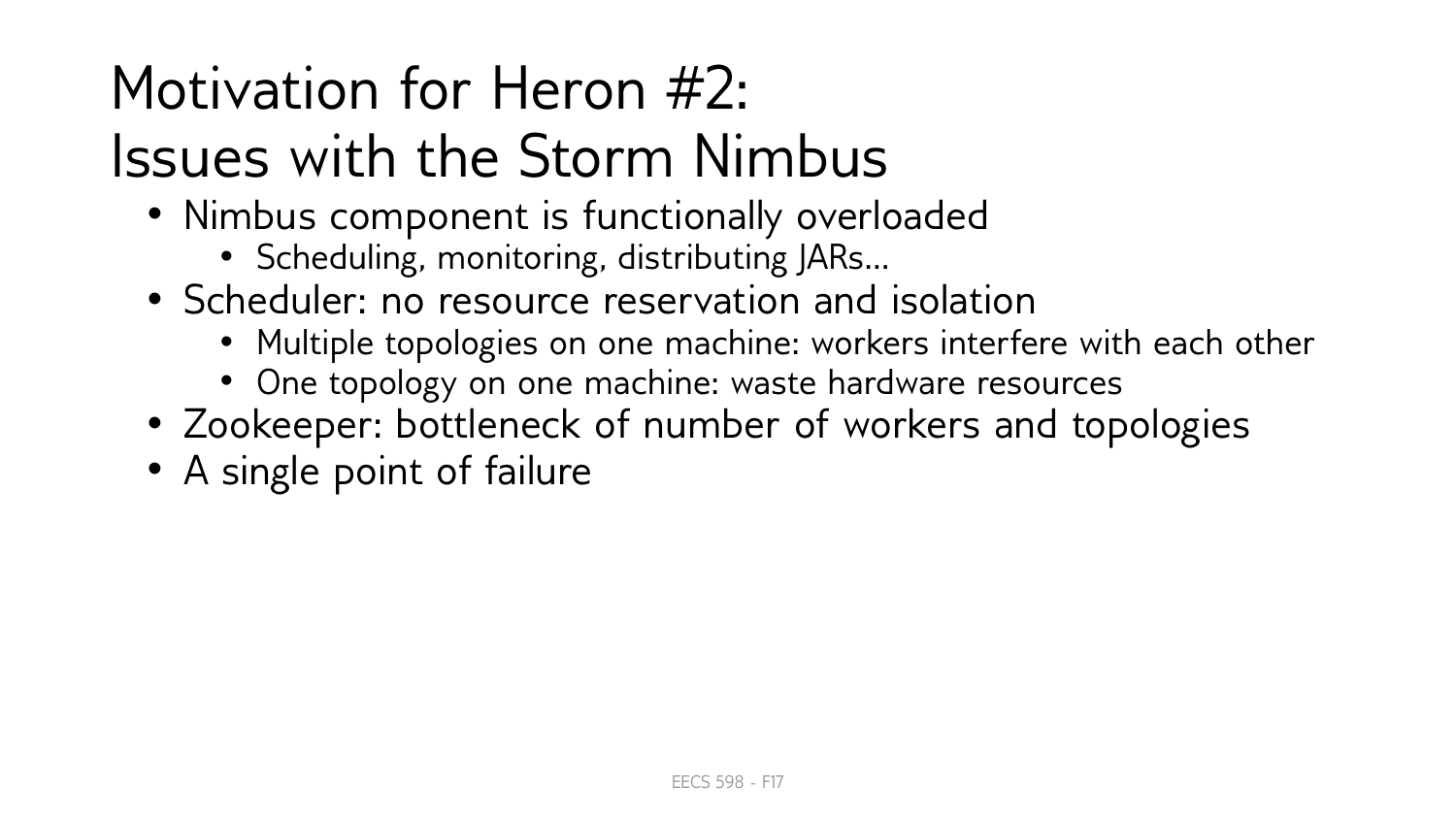

# Motivation for Heron #2:
Issues with the Storm Nimbus
Nimbus component is functionally overloaded
Scheduling, monitoring, distributing JARs...
Scheduler: no resource reservation and isolation
Multiple topologies on one machine: workers interfere with each other
One topology on one machine: waste hardware resources
Zookeeper: bottleneck of number of workers and topologies
A single point of failure
44